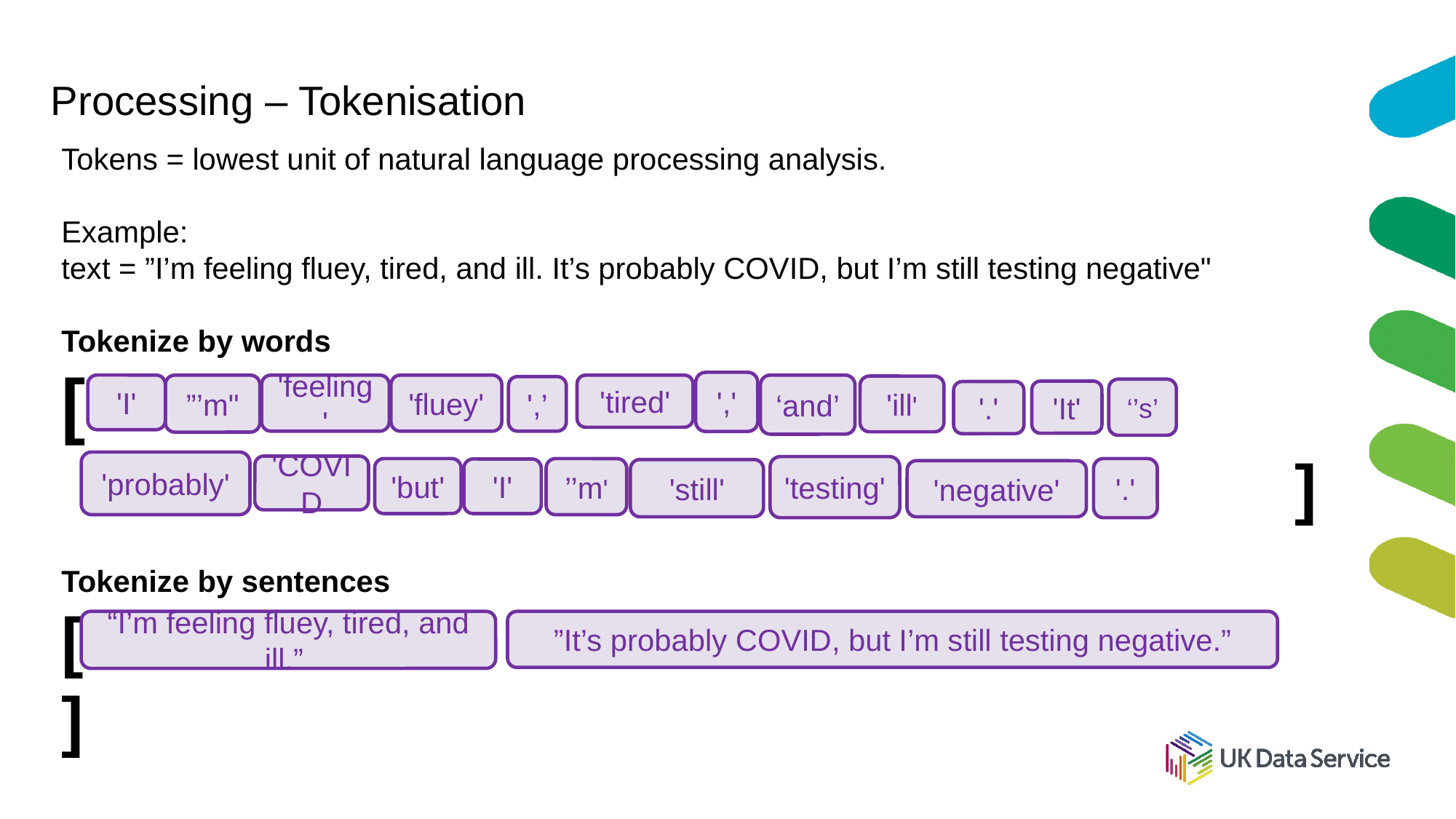

# Processing – Tokenisation
Tokens = lowest unit of natural language processing analysis.

Example:
text = ”I’m feeling fluey, tired, and ill. It’s probably COVID, but I’m still testing negative"

Tokenize by words
[
					                                                                                          ]

Tokenize by sentences
[ 										          ]
','
”’m"
'I'
'feeling'
'fluey'
'tired'
‘and’
'ill'
',’
‘’s’
'It'
'.'
'probably'
'COVID
'testing'
'but'
’’m'
'.'
'I'
'still'
'negative'
“I’m feeling fluey, tired, and ill.”
”It’s probably COVID, but I’m still testing negative.”